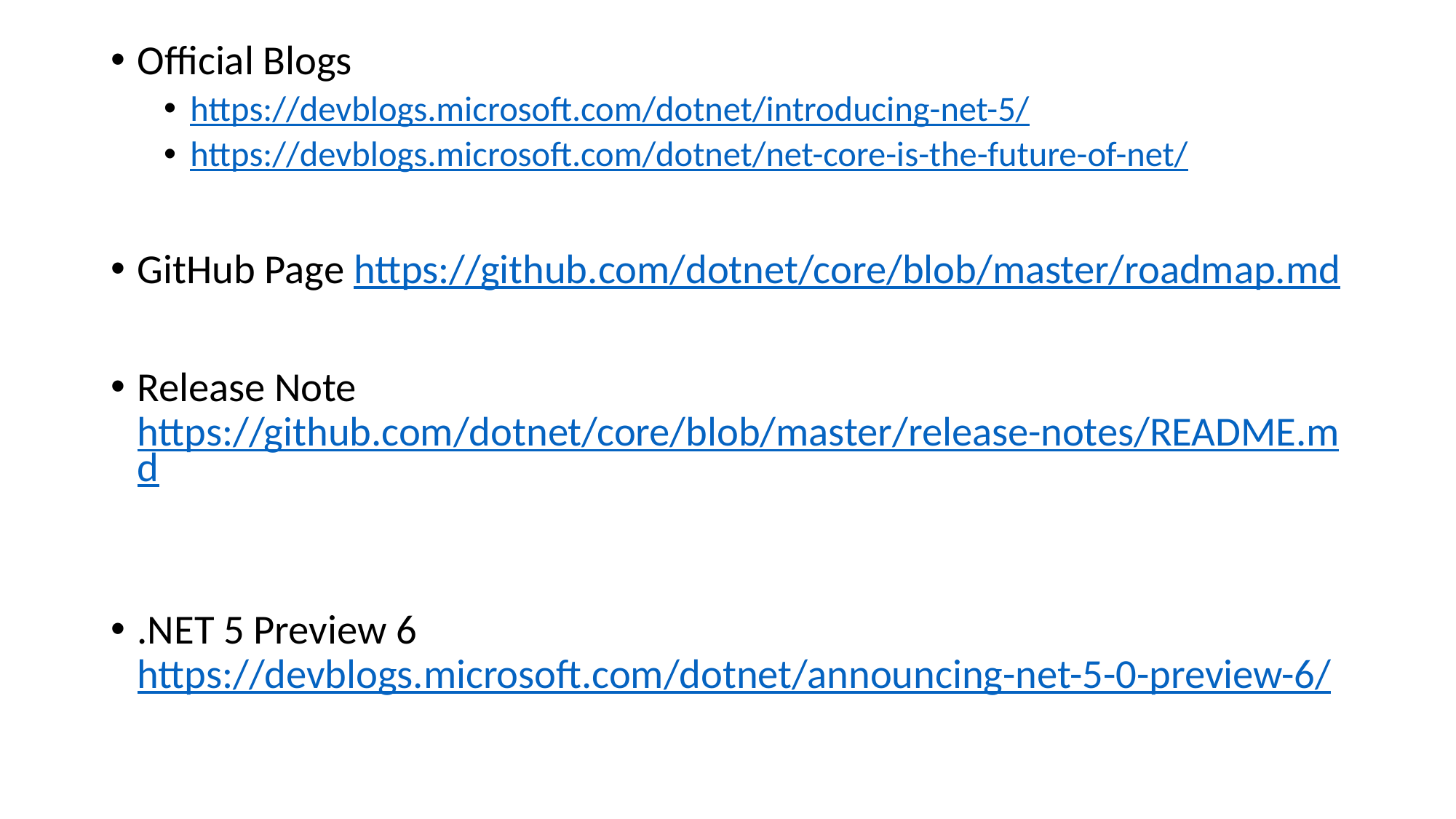

Official Blogs
https://devblogs.microsoft.com/dotnet/introducing-net-5/
https://devblogs.microsoft.com/dotnet/net-core-is-the-future-of-net/

GitHub Page https://github.com/dotnet/core/blob/master/roadmap.md

Release Note https://github.com/dotnet/core/blob/master/release-notes/README.md

.NET 5 Preview 6 https://devblogs.microsoft.com/dotnet/announcing-net-5-0-preview-6/